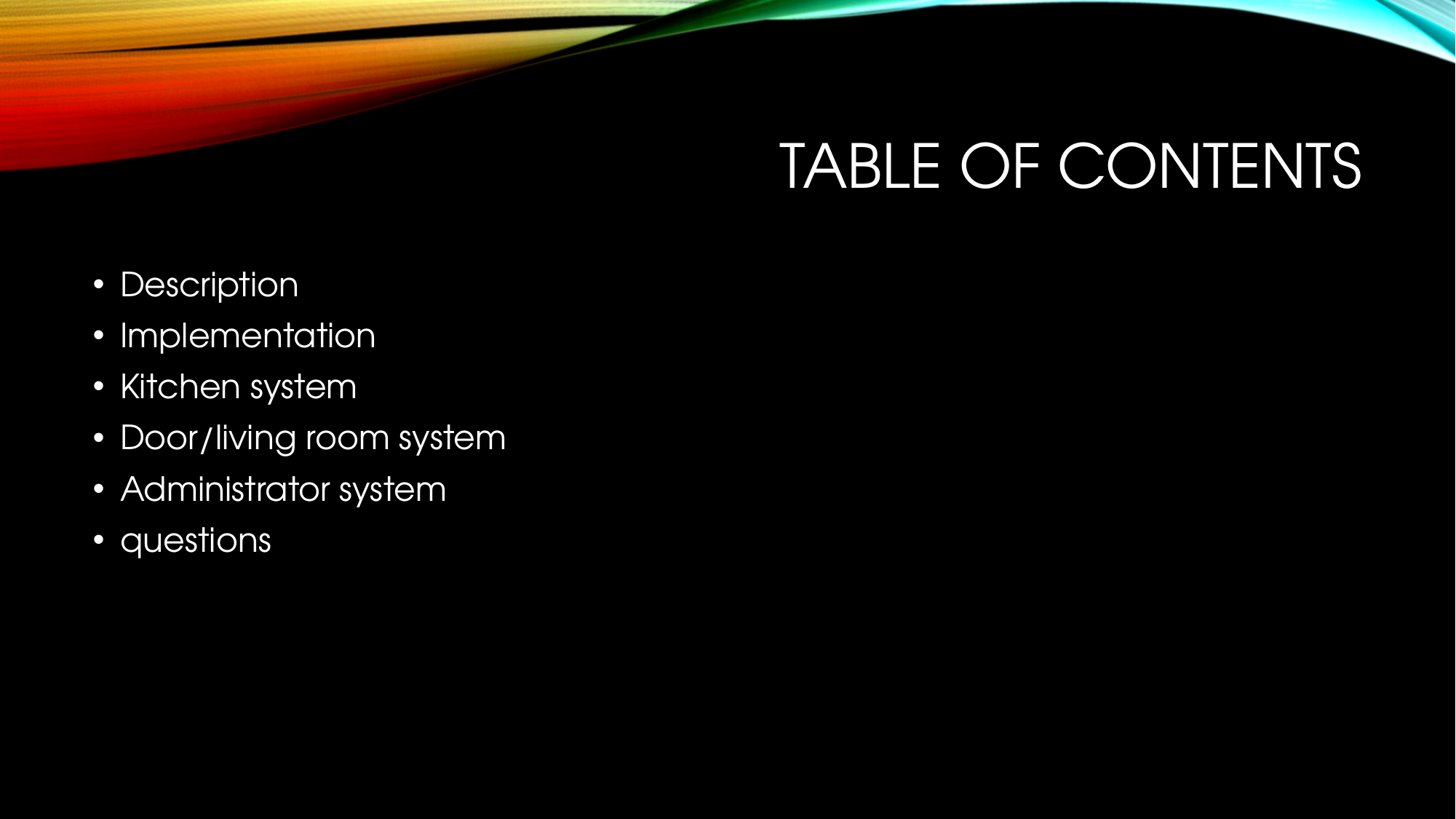

# Table of contents
Description
Implementation
Kitchen system
Door/living room system
Administrator system
questions